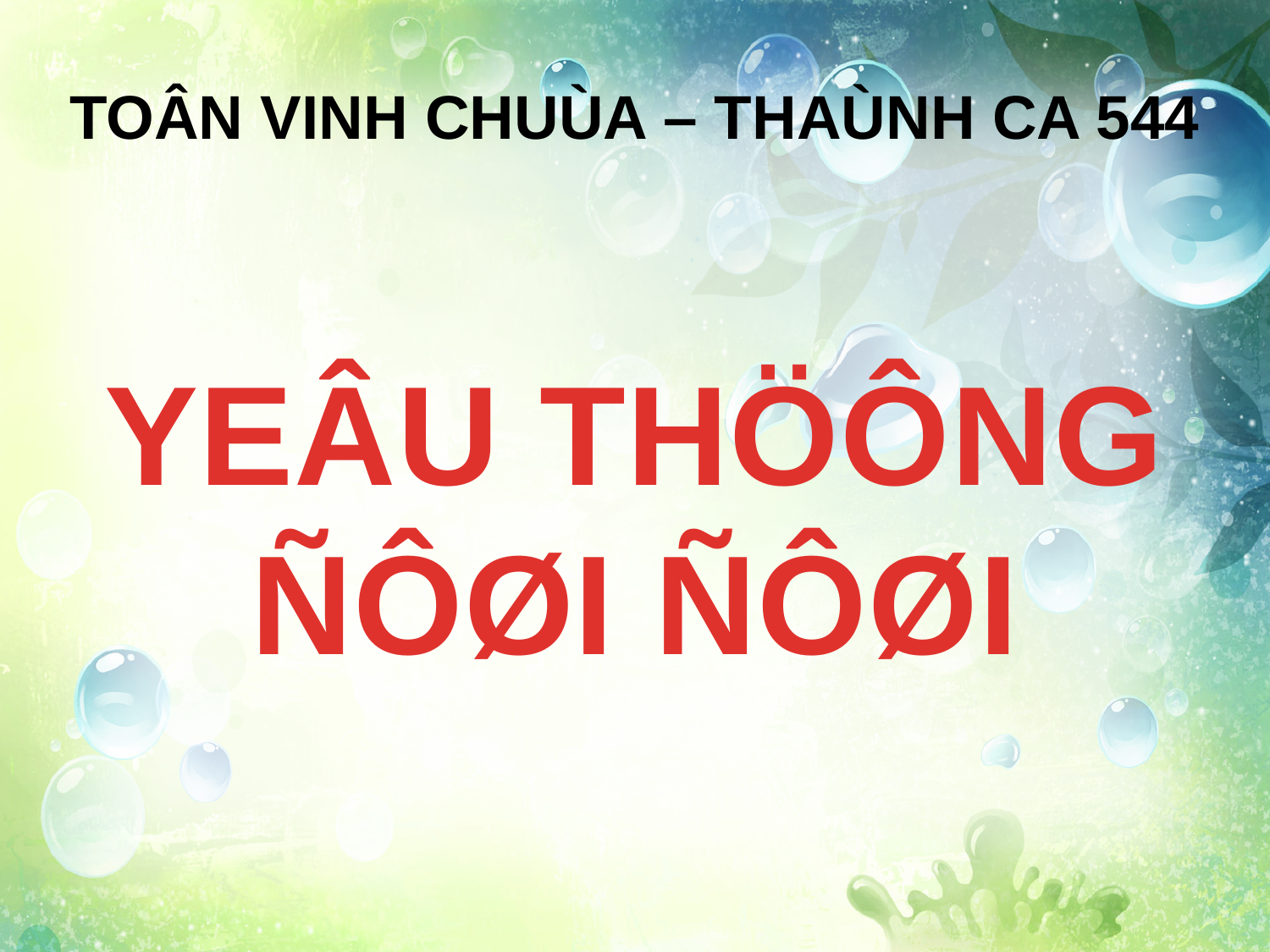

TOÂN VINH CHUÙA – THAÙNH CA 544
YEÂU THÖÔNG ÑÔØI ÑÔØI